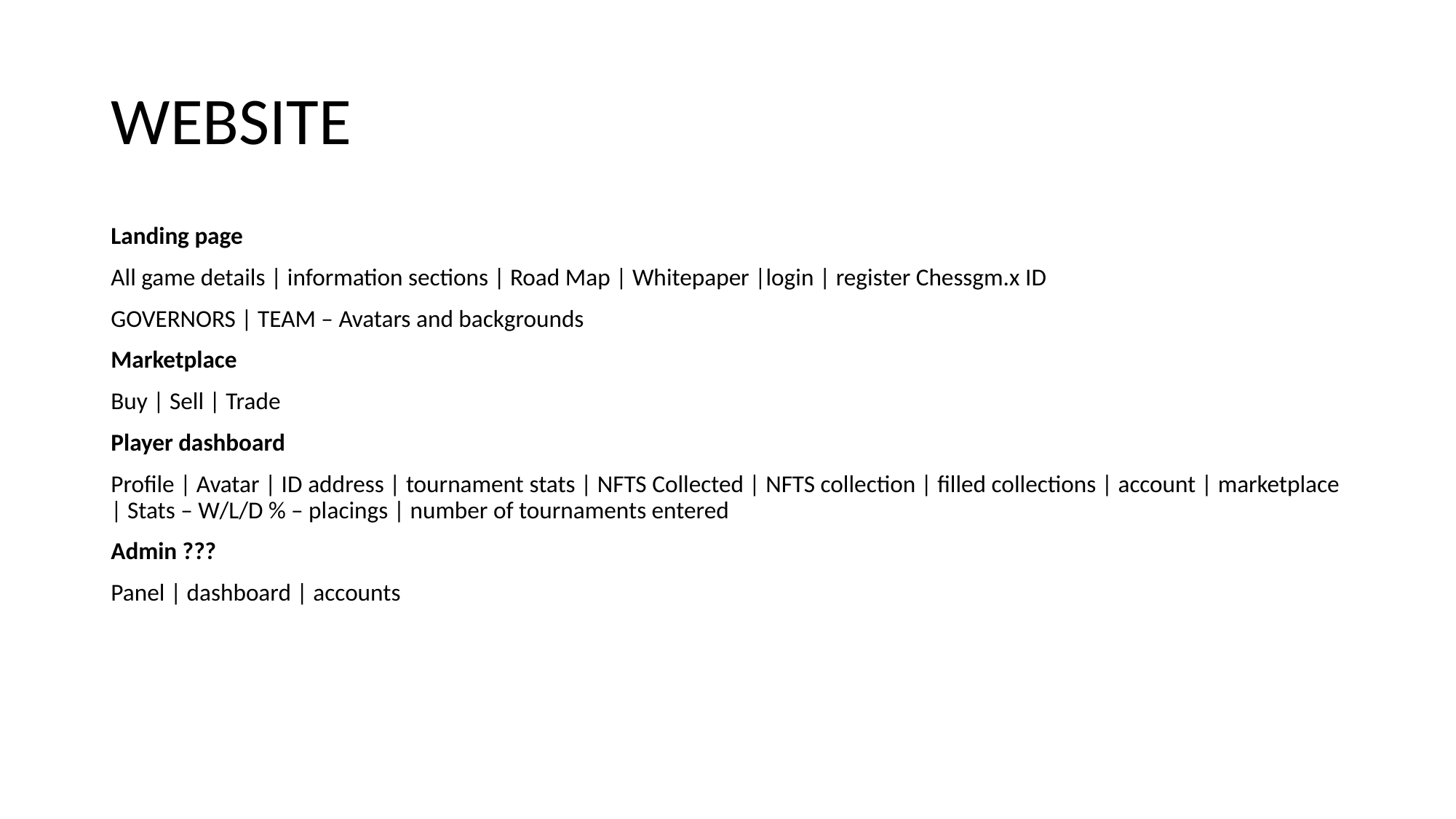

# WEBSITE
Landing page
All game details | information sections | Road Map | Whitepaper |login | register Chessgm.x ID
GOVERNORS | TEAM – Avatars and backgrounds
Marketplace
Buy | Sell | Trade
Player dashboard
Profile | Avatar | ID address | tournament stats | NFTS Collected | NFTS collection | filled collections | account | marketplace | Stats – W/L/D % – placings | number of tournaments entered
Admin ???
Panel | dashboard | accounts